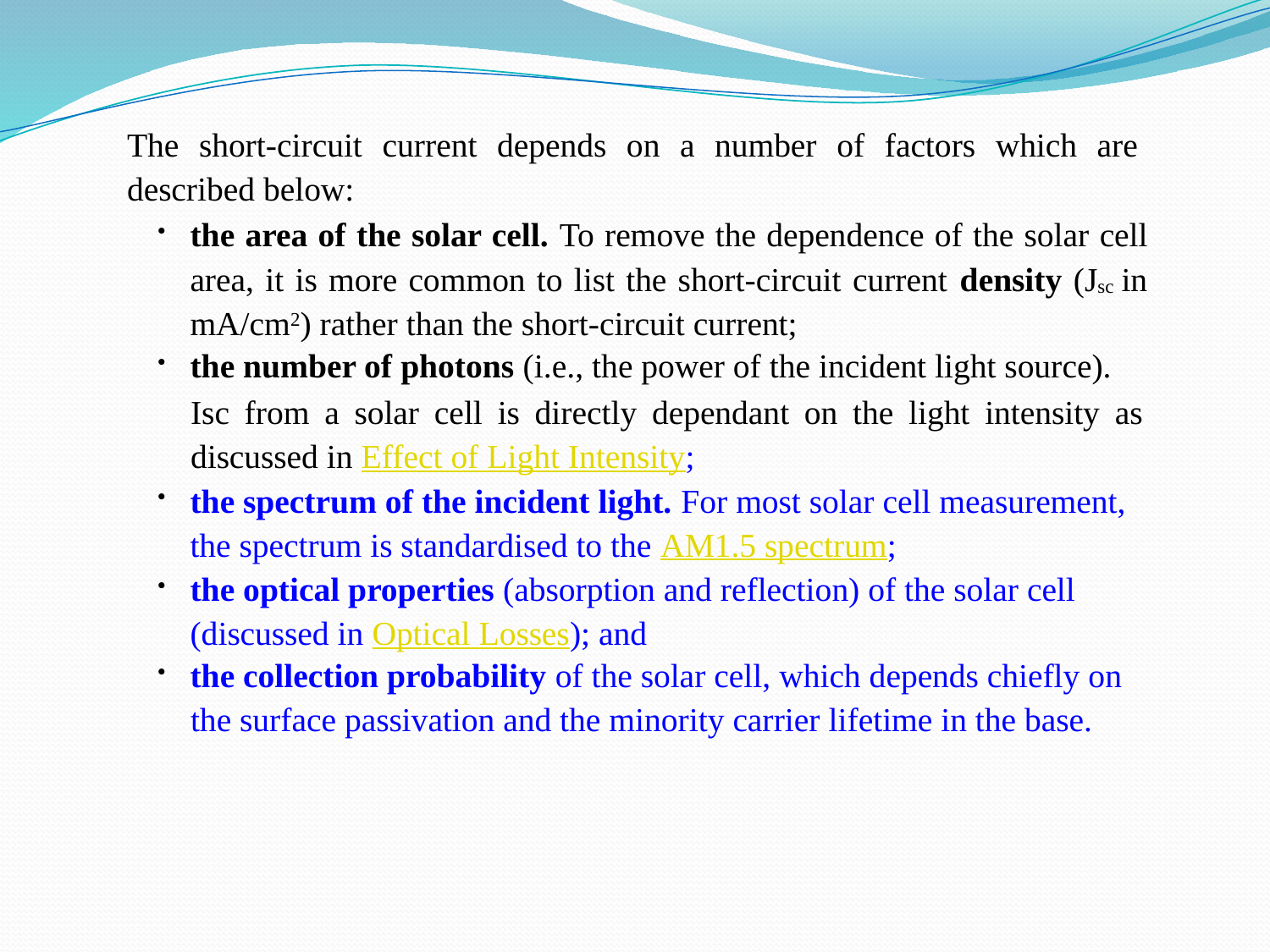

The short-circuit current depends on a number of factors which are  described below:
the area of the solar cell. To remove the dependence of the solar cell  area, it is more common to list the short-circuit current density (Jsc in  mA/cm2) rather than the short-circuit current;
the number of photons (i.e., the power of the incident light source).
Isc from a solar cell is directly dependant on the light intensity as  discussed in Effect of Light Intensity;
the spectrum of the incident light. For most solar cell measurement,  the spectrum is standardised to the AM1.5 spectrum;
the optical properties (absorption and reflection) of the solar cell  (discussed in Optical Losses); and
the collection probability of the solar cell, which depends chiefly on
the surface passivation and the minority carrier lifetime in the base.